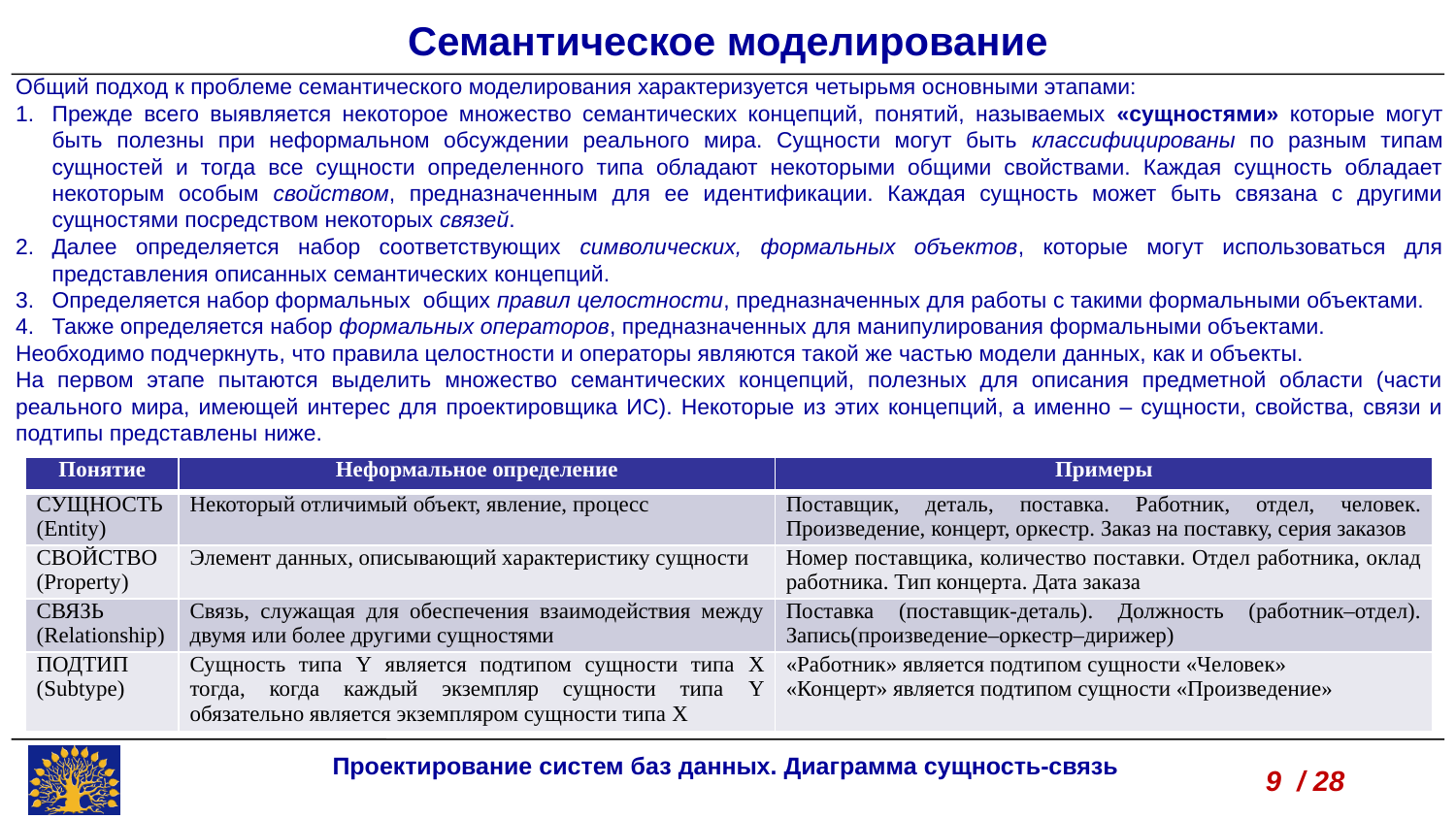

Семантическое моделирование
Общий подход к проблеме семантического моделирования характеризуется четырьмя основными этапами:
Прежде всего выявляется некоторое множество семантических концепций, понятий, называемых «сущностями» которые могут быть полезны при неформальном обсуждении реального мира. Сущности могут быть классифицированы по разным типам сущностей и тогда все сущности определенного типа обладают некоторыми общими свойствами. Каждая сущность обладает некоторым особым свойством, предназначенным для ее идентификации. Каждая сущность может быть связана с другими сущностями посредством некоторых связей.
Далее определяется набор соответствующих символических, формальных объектов, которые могут использоваться для представления описанных семантических концепций.
Определяется набор формальных  общих правил целостности, предназначенных для работы с такими формальными объектами.
Также определяется набор формальных операторов, предназначенных для манипулирования формальными объектами.
Необходимо подчеркнуть, что правила целостности и операторы являются такой же частью модели данных, как и объекты.
На первом этапе пытаются выделить множество семантических концепций, полезных для описания предметной области (части реального мира, имеющей интерес для проектировщика ИС). Некоторые из этих концепций, а именно – сущности, свойства, связи и подтипы представлены ниже.
| Понятие | Неформальное определение | Примеры |
| --- | --- | --- |
| СУЩНОСТЬ (Entity) | Некоторый отличимый объект, явление, процесс | Поставщик, деталь, поставка. Работник, отдел, человек. Произведение, концерт, оркестр. Заказ на поставку, серия заказов |
| СВОЙСТВО (Property) | Элемент данных, описывающий характеристику сущности | Номер поставщика, количество поставки. Отдел работника, оклад работника. Тип концерта. Дата заказа |
| СВЯЗЬ (Relationship) | Связь, служащая для обеспечения взаимодействия между двумя или более другими сущностями | Поставка (поставщик-деталь). Должность (работник–отдел). Запись(произведение–оркестр–дирижер) |
| ПОДТИП (Subtype) | Сущность типа Y является подтипом сущности типа X тогда, когда каждый экземпляр сущности типа Y обязательно является экземпляром сущности типа X | «Работник» является подтипом сущности «Человек» «Концерт» является подтипом сущности «Произведение» |